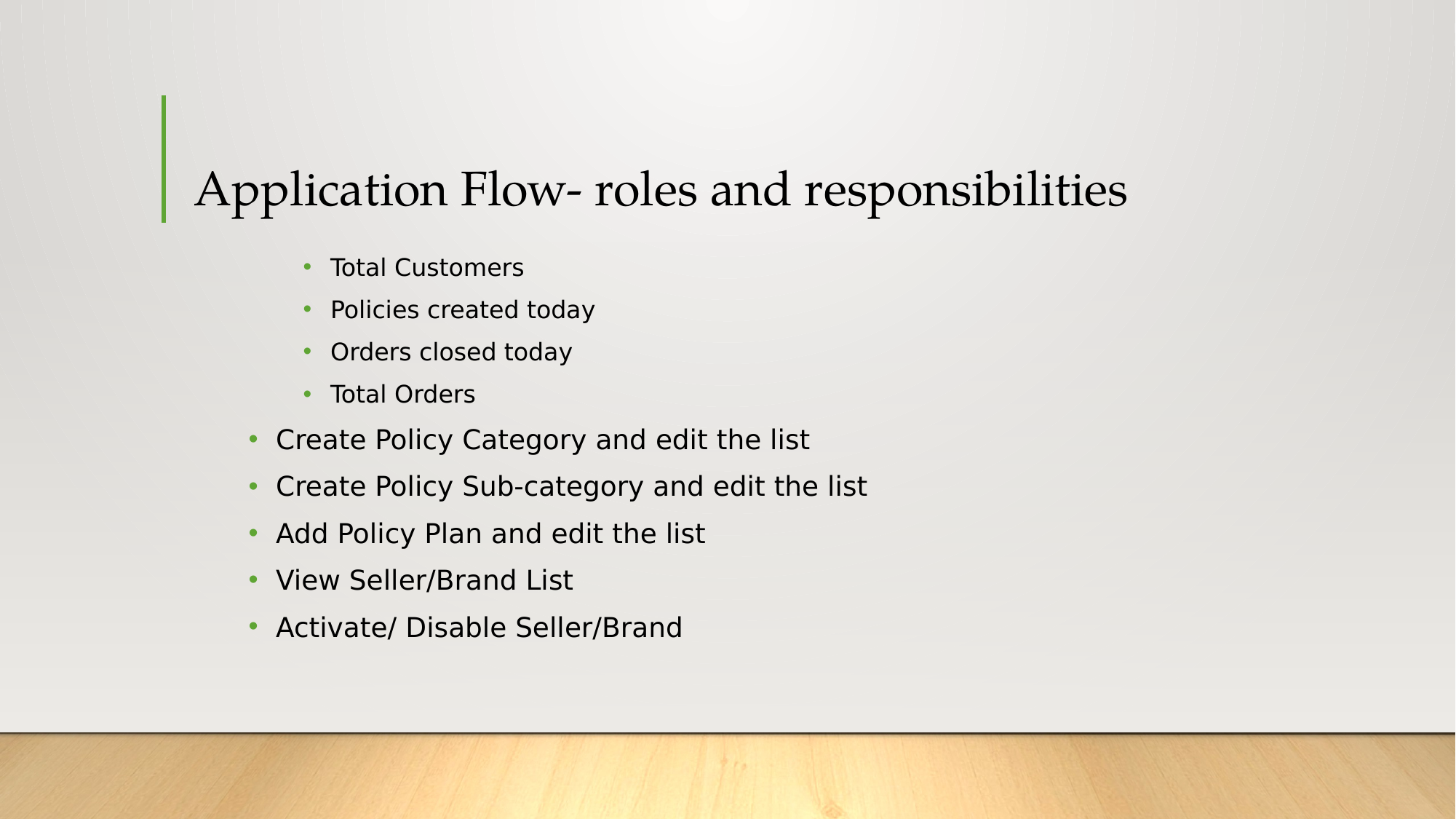

# Application Flow- roles and responsibilities
Total Customers
Policies created today
Orders closed today
Total Orders
Create Policy Category and edit the list
Create Policy Sub-category and edit the list
Add Policy Plan and edit the list
View Seller/Brand List
Activate/ Disable Seller/Brand